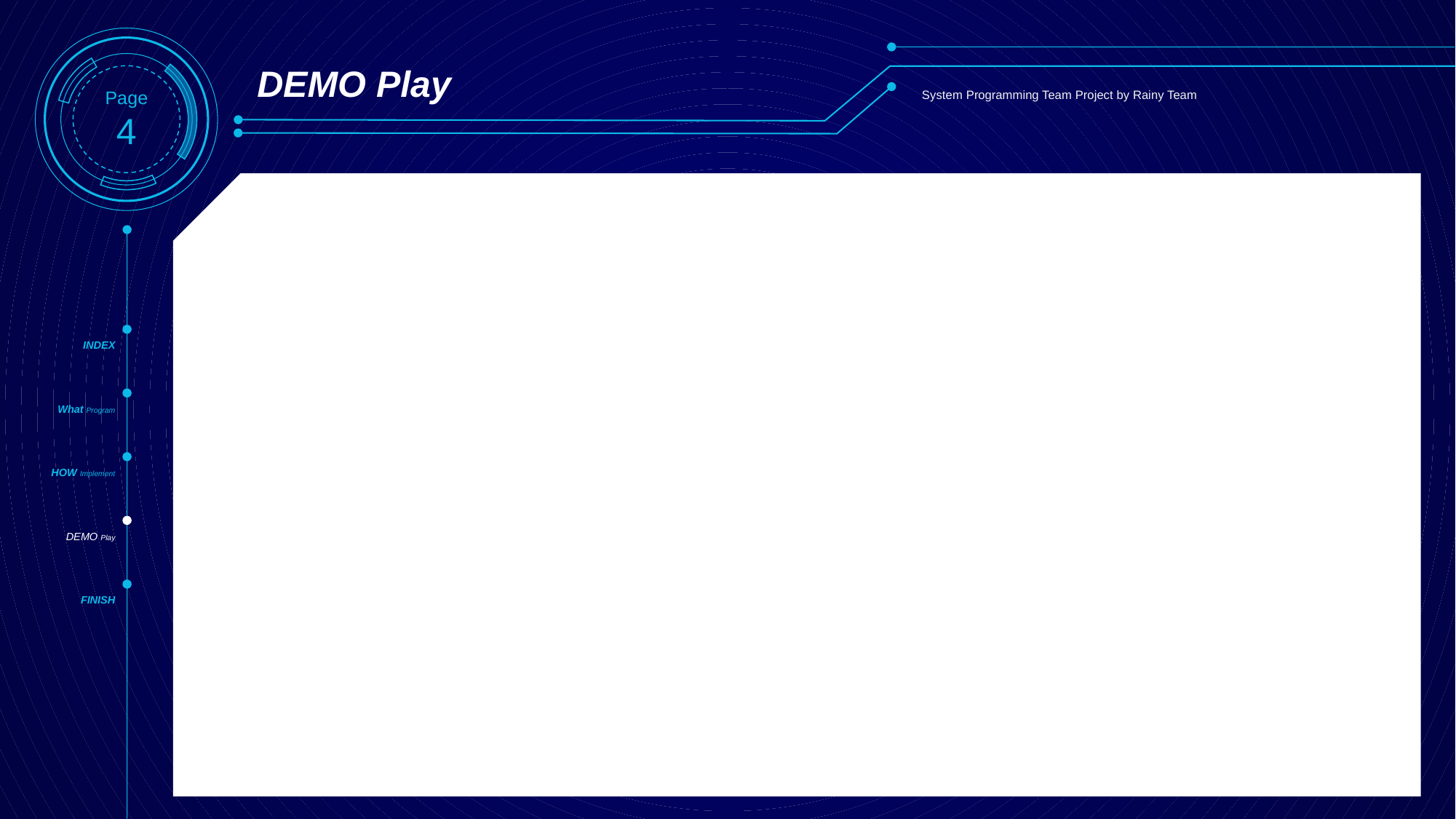

Page4
DEMO Play

System Programming Team Project by Rainy Team

INDEX
What Program
HOW Implement
DEMO Play
FINISH